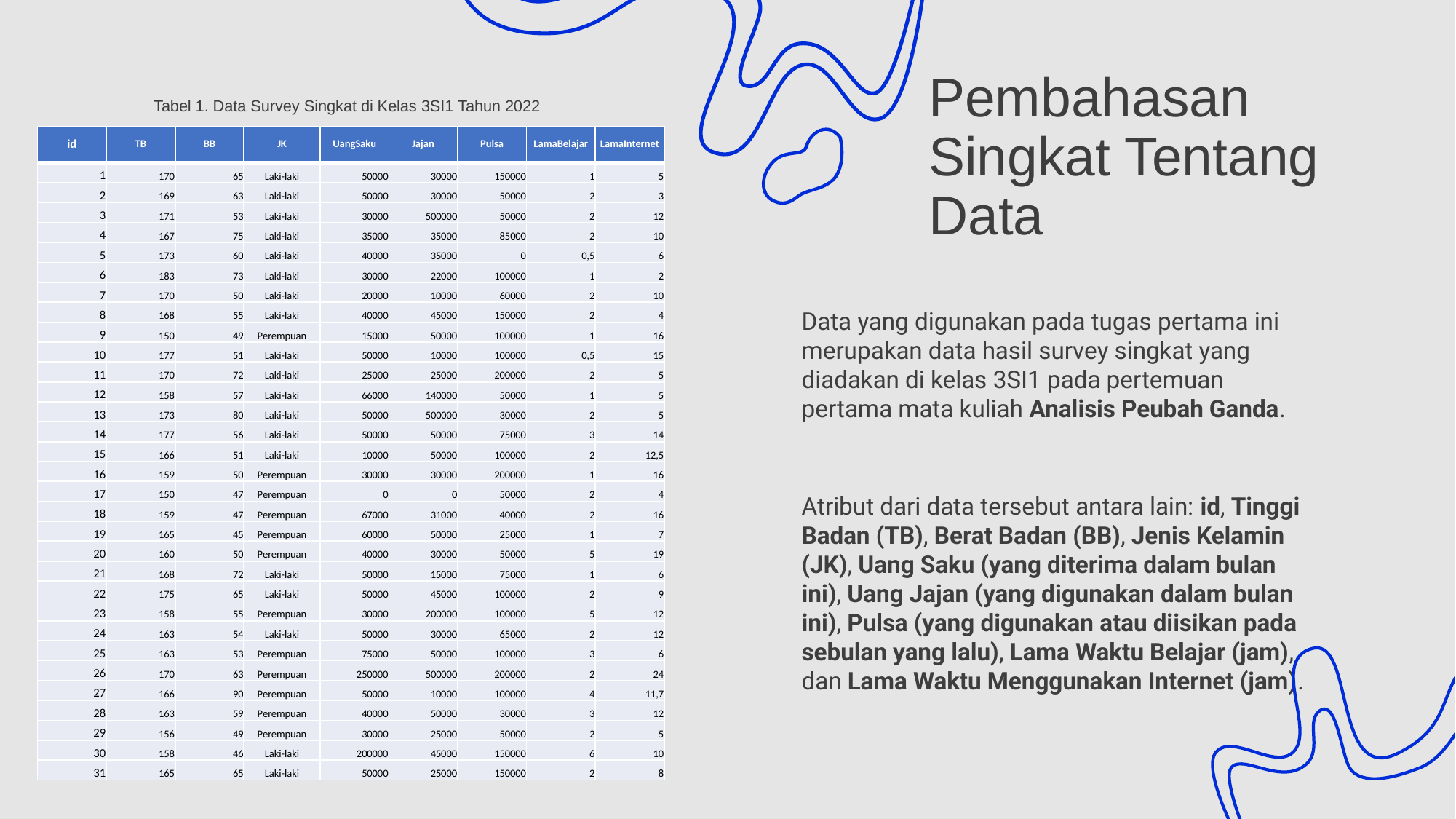

Pembahasan Singkat Tentang Data
Tabel 1. Data Survey Singkat di Kelas 3SI1 Tahun 2022

| id | TB | BB | JK | UangSaku | Jajan | Pulsa | LamaBelajar | LamaInternet |
| --- | --- | --- | --- | --- | --- | --- | --- | --- |
| 1 | 170 | 65 | Laki-laki | 50000 | 30000 | 150000 | 1 | 5 |
| 2 | 169 | 63 | Laki-laki | 50000 | 30000 | 50000 | 2 | 3 |
| 3 | 171 | 53 | Laki-laki | 30000 | 500000 | 50000 | 2 | 12 |
| 4 | 167 | 75 | Laki-laki | 35000 | 35000 | 85000 | 2 | 10 |
| 5 | 173 | 60 | Laki-laki | 40000 | 35000 | 0 | 0,5 | 6 |
| 6 | 183 | 73 | Laki-laki | 30000 | 22000 | 100000 | 1 | 2 |
| 7 | 170 | 50 | Laki-laki | 20000 | 10000 | 60000 | 2 | 10 |
| 8 | 168 | 55 | Laki-laki | 40000 | 45000 | 150000 | 2 | 4 |
| 9 | 150 | 49 | Perempuan | 15000 | 50000 | 100000 | 1 | 16 |
| 10 | 177 | 51 | Laki-laki | 50000 | 10000 | 100000 | 0,5 | 15 |
| 11 | 170 | 72 | Laki-laki | 25000 | 25000 | 200000 | 2 | 5 |
| 12 | 158 | 57 | Laki-laki | 66000 | 140000 | 50000 | 1 | 5 |
| 13 | 173 | 80 | Laki-laki | 50000 | 500000 | 30000 | 2 | 5 |
| 14 | 177 | 56 | Laki-laki | 50000 | 50000 | 75000 | 3 | 14 |
| 15 | 166 | 51 | Laki-laki | 10000 | 50000 | 100000 | 2 | 12,5 |
| 16 | 159 | 50 | Perempuan | 30000 | 30000 | 200000 | 1 | 16 |
| 17 | 150 | 47 | Perempuan | 0 | 0 | 50000 | 2 | 4 |
| 18 | 159 | 47 | Perempuan | 67000 | 31000 | 40000 | 2 | 16 |
| 19 | 165 | 45 | Perempuan | 60000 | 50000 | 25000 | 1 | 7 |
| 20 | 160 | 50 | Perempuan | 40000 | 30000 | 50000 | 5 | 19 |
| 21 | 168 | 72 | Laki-laki | 50000 | 15000 | 75000 | 1 | 6 |
| 22 | 175 | 65 | Laki-laki | 50000 | 45000 | 100000 | 2 | 9 |
| 23 | 158 | 55 | Perempuan | 30000 | 200000 | 100000 | 5 | 12 |
| 24 | 163 | 54 | Laki-laki | 50000 | 30000 | 65000 | 2 | 12 |
| 25 | 163 | 53 | Perempuan | 75000 | 50000 | 100000 | 3 | 6 |
| 26 | 170 | 63 | Perempuan | 250000 | 500000 | 200000 | 2 | 24 |
| 27 | 166 | 90 | Perempuan | 50000 | 10000 | 100000 | 4 | 11,7 |
| 28 | 163 | 59 | Perempuan | 40000 | 50000 | 30000 | 3 | 12 |
| 29 | 156 | 49 | Perempuan | 30000 | 25000 | 50000 | 2 | 5 |
| 30 | 158 | 46 | Laki-laki | 200000 | 45000 | 150000 | 6 | 10 |
| 31 | 165 | 65 | Laki-laki | 50000 | 25000 | 150000 | 2 | 8 |
Data yang digunakan pada tugas pertama ini merupakan data hasil survey singkat yang diadakan di kelas 3SI1 pada pertemuan pertama mata kuliah Analisis Peubah Ganda.
Atribut dari data tersebut antara lain: id, Tinggi Badan (TB), Berat Badan (BB), Jenis Kelamin (JK), Uang Saku (yang diterima dalam bulan ini), Uang Jajan (yang digunakan dalam bulan ini), Pulsa (yang digunakan atau diisikan pada sebulan yang lalu), Lama Waktu Belajar (jam), dan Lama Waktu Menggunakan Internet (jam).